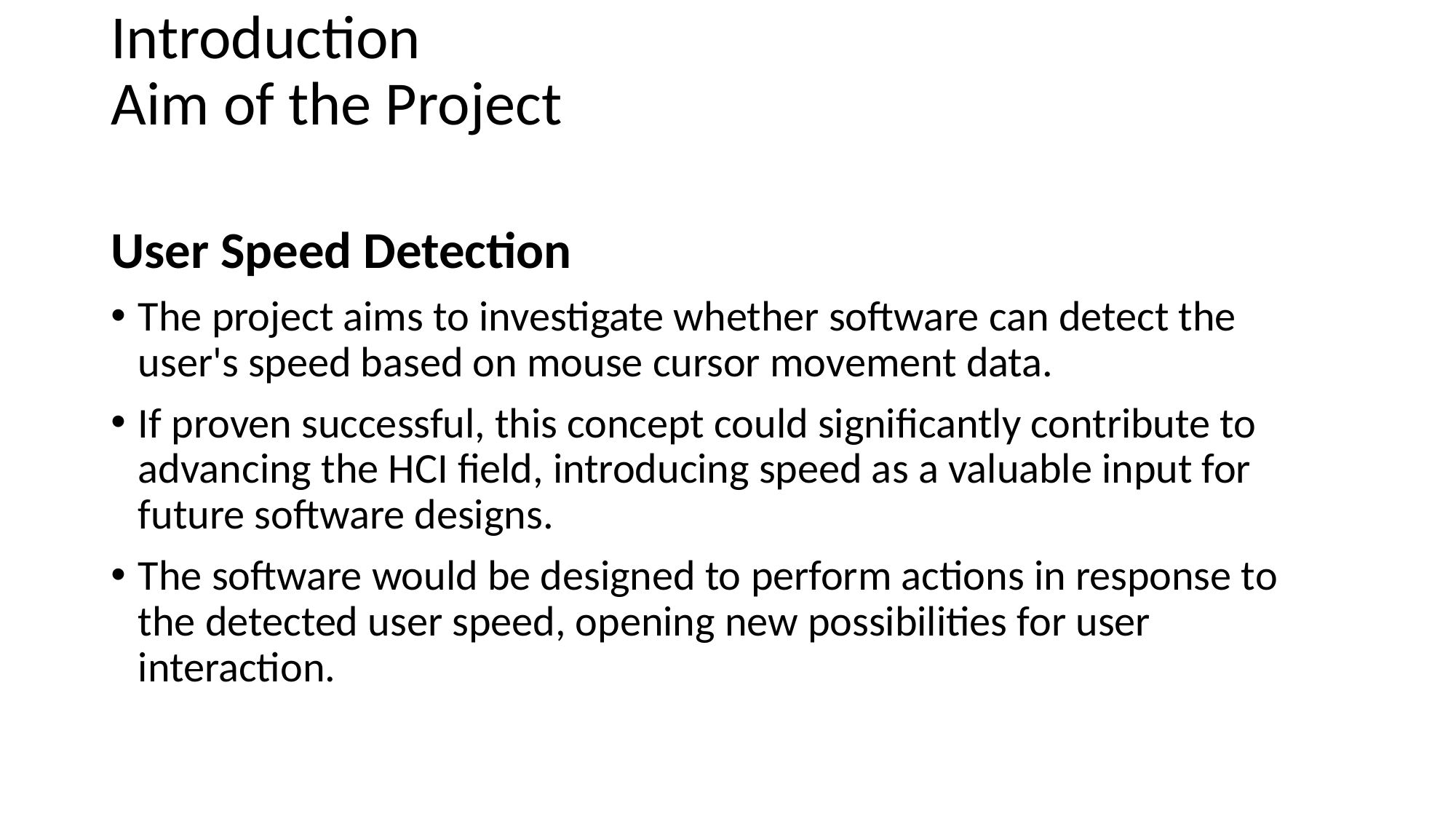

# Introduction Aim of the Project
User Speed Detection
The project aims to investigate whether software can detect the user's speed based on mouse cursor movement data.
If proven successful, this concept could significantly contribute to advancing the HCI field, introducing speed as a valuable input for future software designs.
The software would be designed to perform actions in response to the detected user speed, opening new possibilities for user interaction.